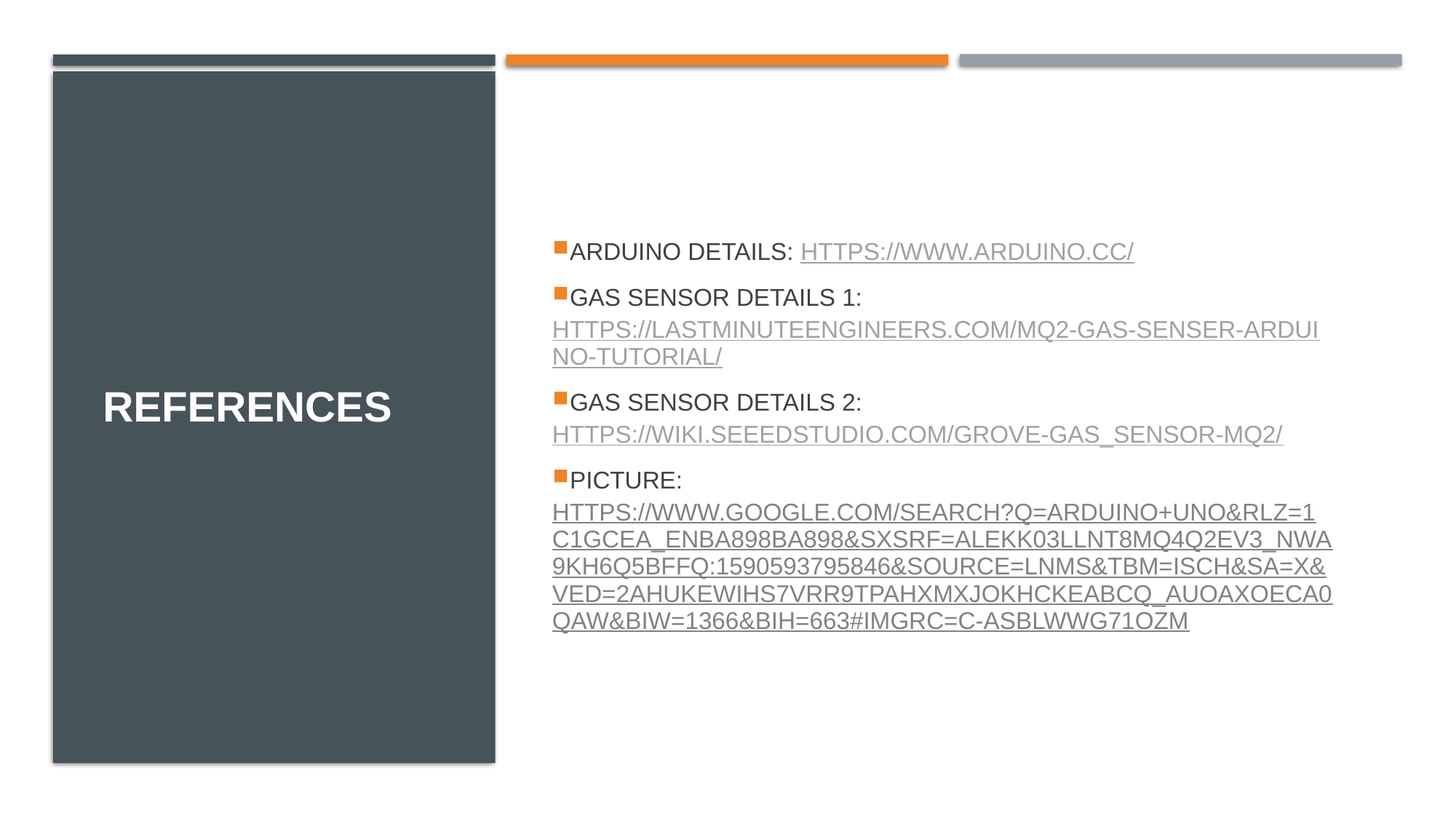

# references
Arduino details: https://www.arduino.cc/
Gas sensor details 1: https://lastminuteengineers.com/mq2-gas-senser-arduino-tutorial/
Gas sensor details 2: https://wiki.seeedstudio.com/Grove-Gas_Sensor-MQ2/
Picture: https://www.google.com/search?q=arduino+uno&rlz=1C1GCEA_enBA898BA898&sxsrf=ALeKk03llnT8MQ4q2Ev3_nWa9KH6q5bFfQ:1590593795846&source=lnms&tbm=isch&sa=X&ved=2ahUKEwiHs7vRr9TpAhXMXJoKHcKeABcQ_AUoAXoECA0QAw&biw=1366&bih=663#imgrc=C-AsBlWWG71ozM